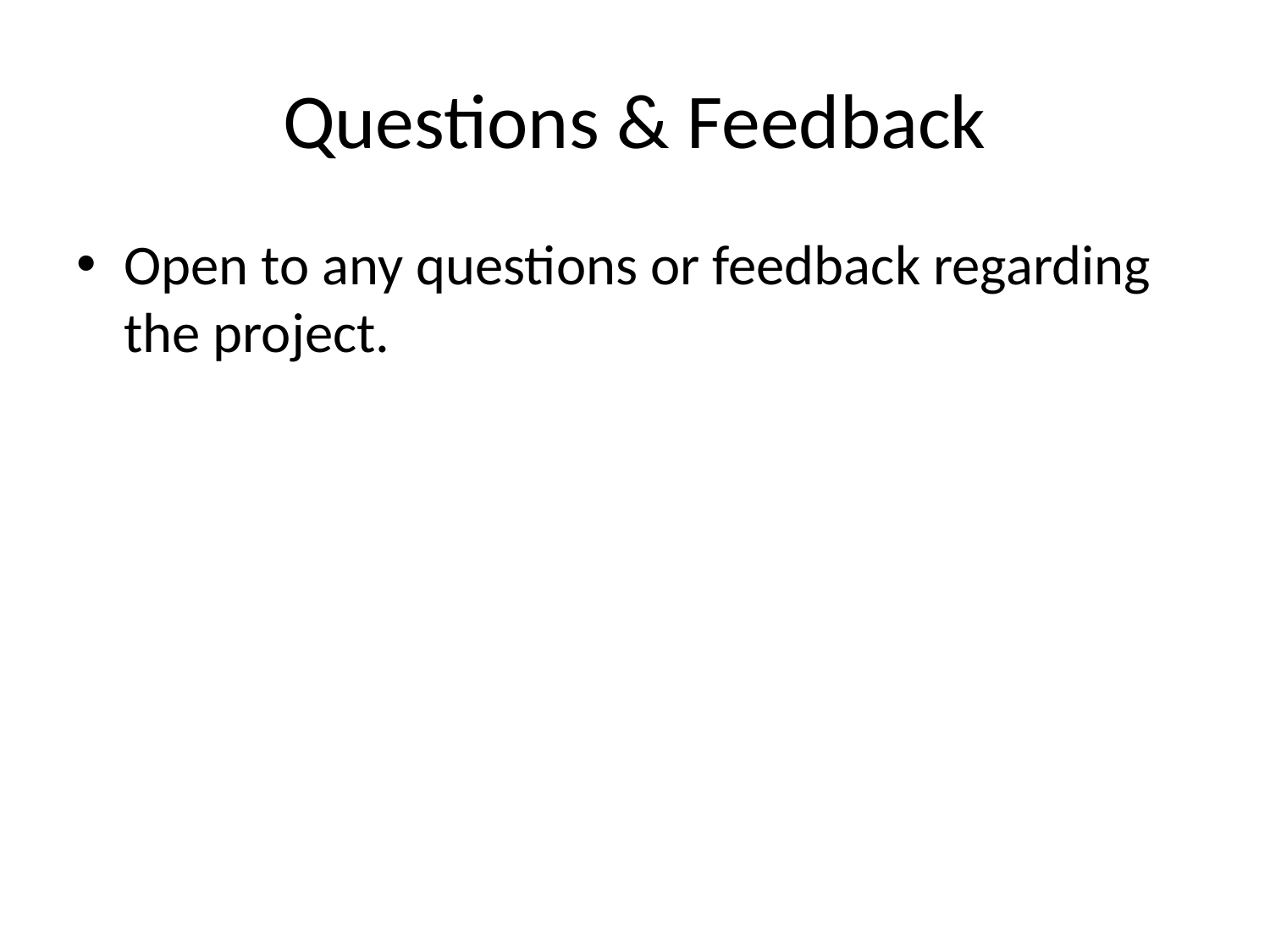

# Questions & Feedback
Open to any questions or feedback regarding the project.